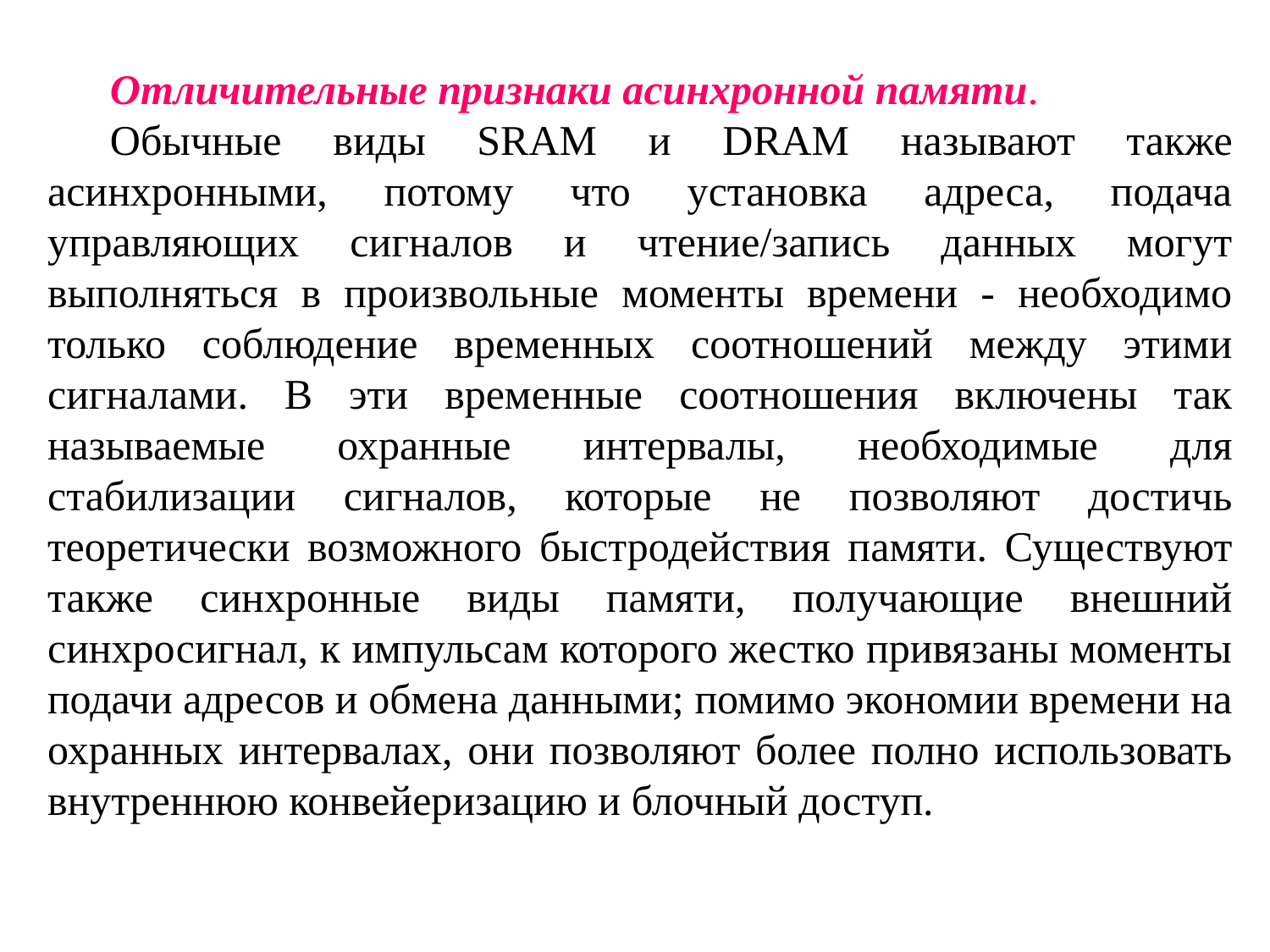

Отличительные признаки асинхронной памяти.
Обычные виды SRAM и DRAM называют также асинхронными, потому что установка адреса, подача управляющих сигналов и чтение/запись данных могут выполняться в произвольные моменты времени - необходимо только соблюдение временных соотношений между этими сигналами. В эти временные соотношения включены так называемые охранные интервалы, необходимые для стабилизации сигналов, которые не позволяют достичь теоретически возможного быстродействия памяти. Существуют также синхронные виды памяти, получающие внешний синхросигнал, к импульсам которого жестко привязаны моменты подачи адресов и обмена данными; помимо экономии времени на охранных интервалах, они позволяют более полно использовать внутреннюю конвейеризацию и блочный доступ.